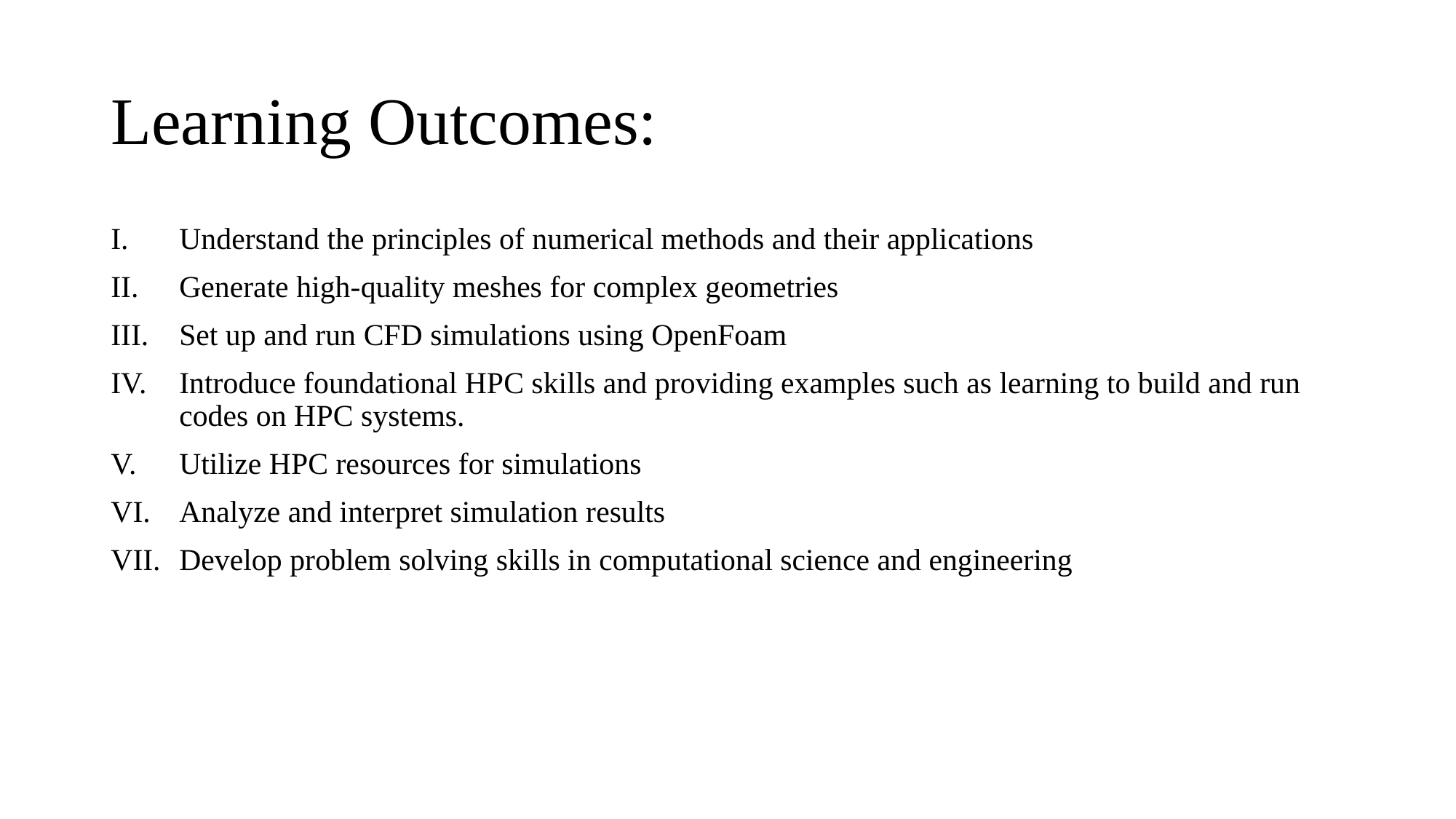

# Learning Outcomes:
Understand the principles of numerical methods and their applications
Generate high-quality meshes for complex geometries
Set up and run CFD simulations using OpenFoam
Introduce foundational HPC skills and providing examples such as learning to build and run codes on HPC systems.
Utilize HPC resources for simulations
Analyze and interpret simulation results
Develop problem solving skills in computational science and engineering